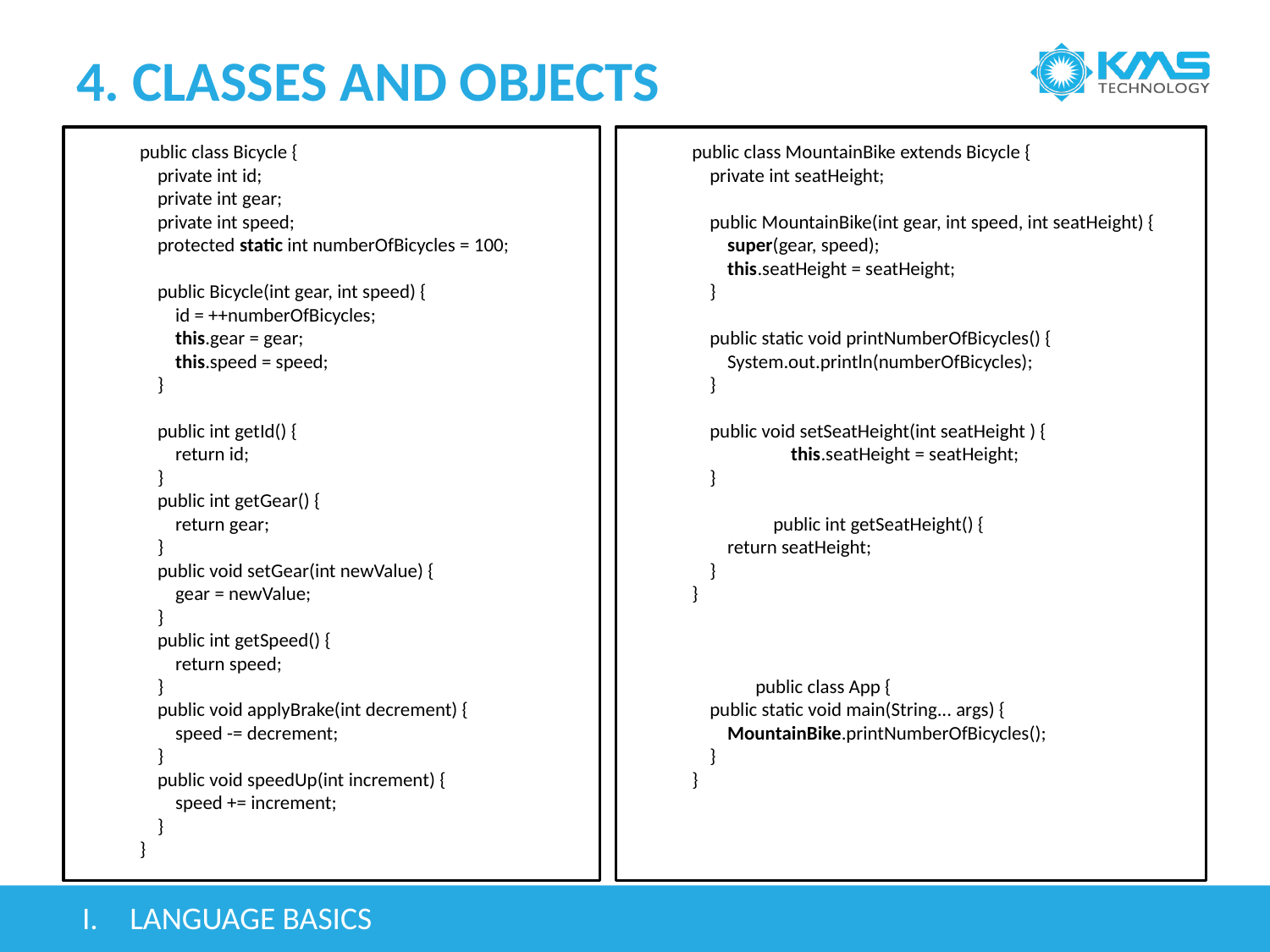

# 4. CLASSES AND OBJECTS

public class Bicycle {
    private int id;
    private int gear;
    private int speed;
    protected static int numberOfBicycles = 100;

    public Bicycle(int gear, int speed) {
        id = ++numberOfBicycles;
        this.gear = gear;
        this.speed = speed;
    }

    public int getId() {
        return id;
    }
    public int getGear() {
        return gear;
    }
    public void setGear(int newValue) {
        gear = newValue;
    }
    public int getSpeed() {
        return speed;
    }
    public void applyBrake(int decrement) {
        speed -= decrement;
    }
    public void speedUp(int increment) {
        speed += increment;
    }
}

public class MountainBike extends Bicycle {
    private int seatHeight;

    public MountainBike(int gear, int speed, int seatHeight) {
        super(gear, speed);
        this.seatHeight = seatHeight;
    }

    public static void printNumberOfBicycles() {
        System.out.println(numberOfBicycles);
    }

    public void setSeatHeight(int seatHeight ) {
	        this.seatHeight = seatHeight;
    }

	    public int getSeatHeight() {
        return seatHeight;
    }
}

	public class App {
    public static void main(String... args) {
        MountainBike.printNumberOfBicycles();
    }
}

LANGUAGE BASICS